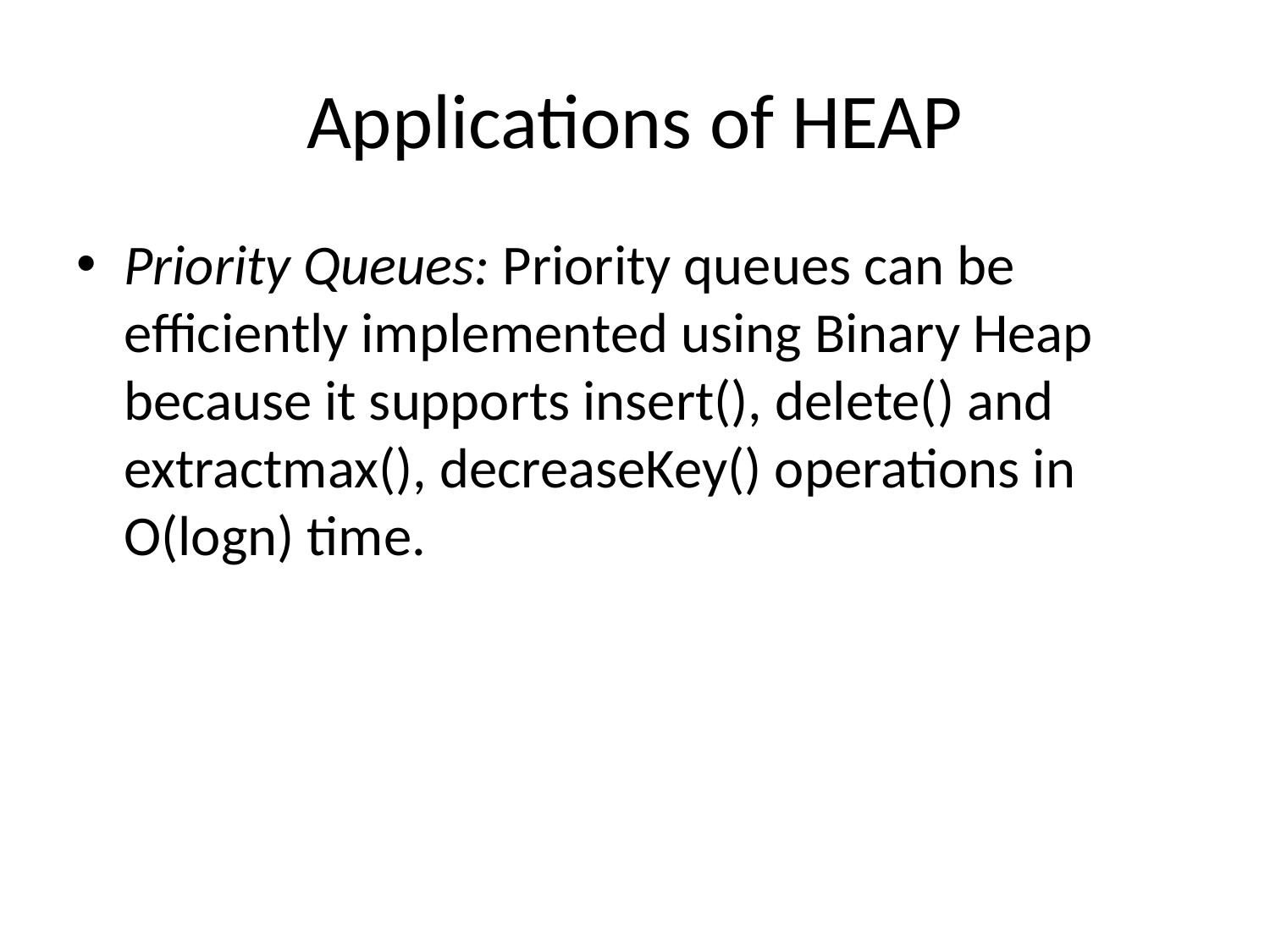

# Applications of HEAP
Priority Queues: Priority queues can be efficiently implemented using Binary Heap because it supports insert(), delete() and extractmax(), decreaseKey() operations in O(logn) time.